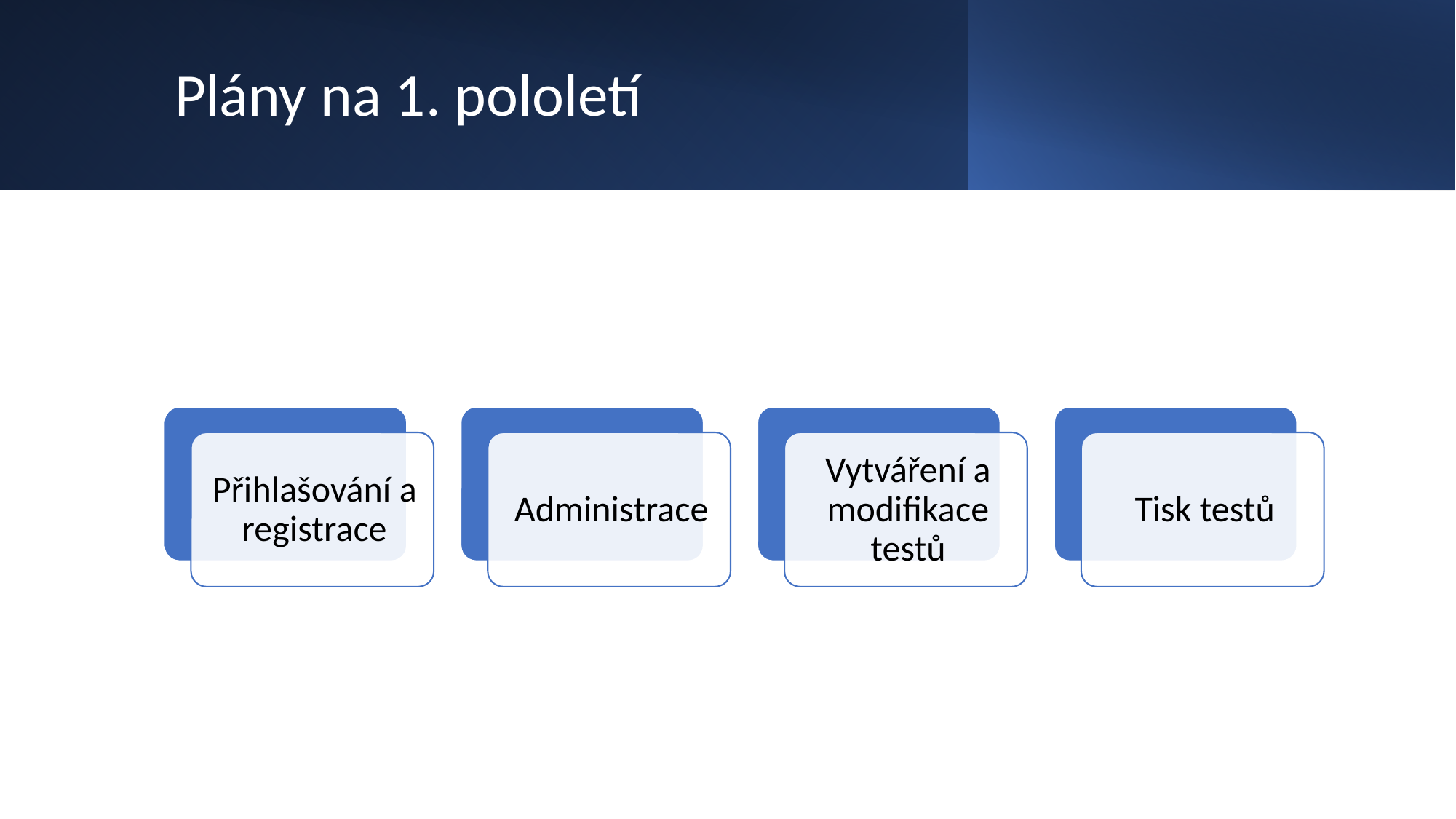

# Plány na 1. pololetí
Přihlašování a registrace
Administrace
Vytváření a modifikace testů
Tisk testů